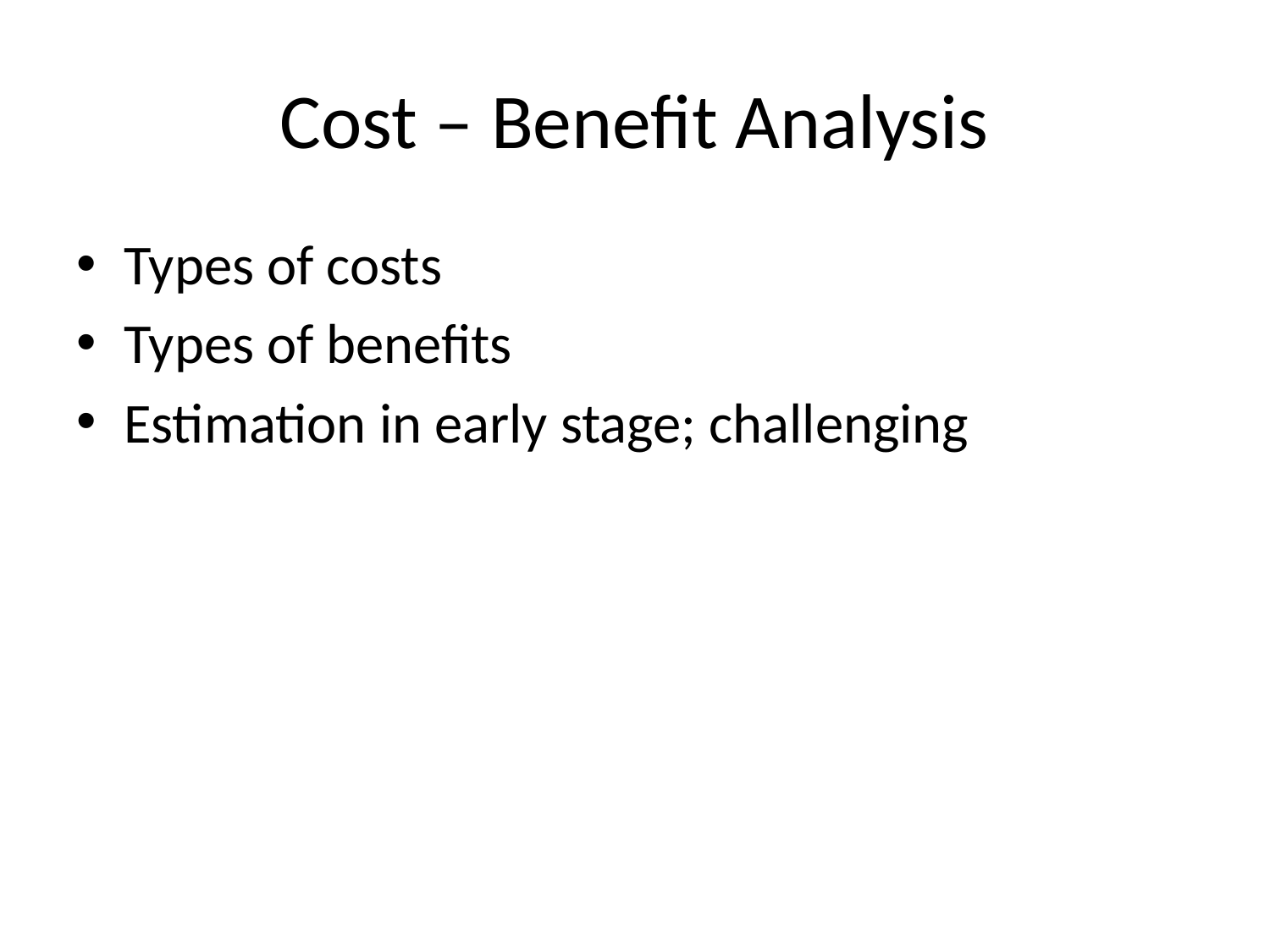

# Cost – Benefit Analysis
Types of costs
Types of benefits
Estimation in early stage; challenging